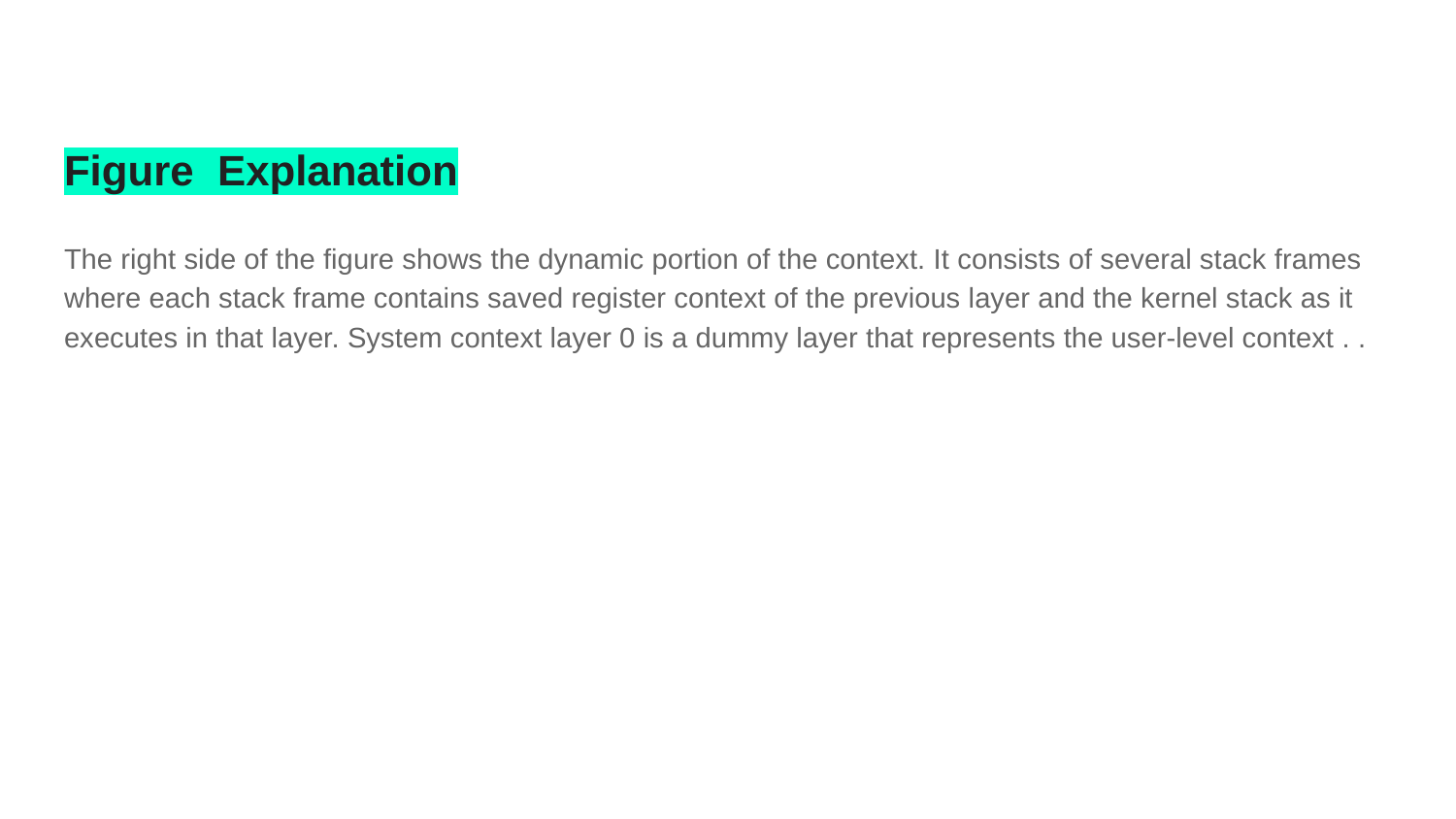

# Figure  Explanation
The right side of the figure shows the dynamic portion of the context. It consists of several stack frames where each stack frame contains saved register context of the previous layer and the kernel stack as it executes in that layer. System context layer 0 is a dummy layer that represents the user-level context . .